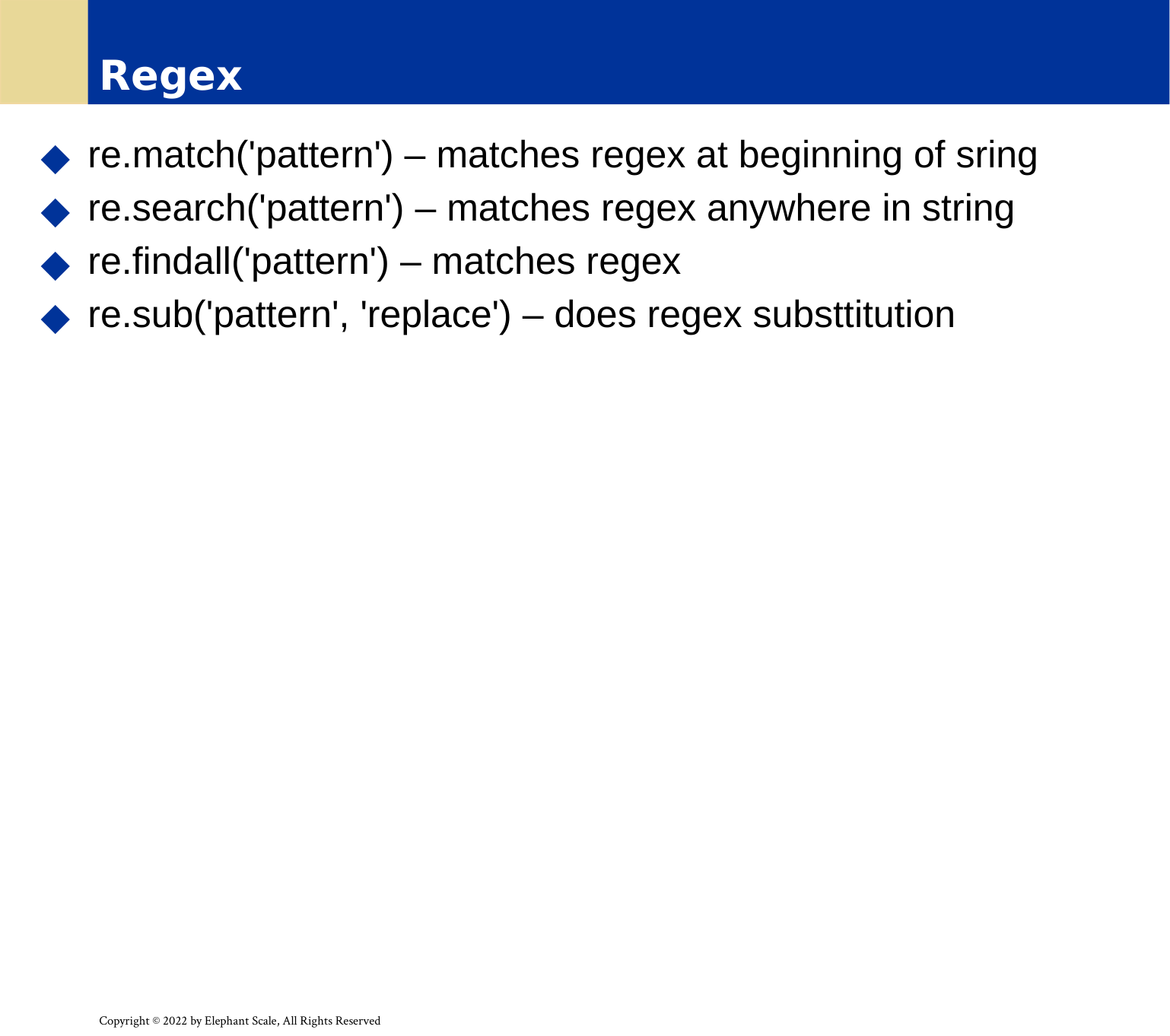

# Regex
 re.match('pattern') – matches regex at beginning of sring
 re.search('pattern') – matches regex anywhere in string
 re.findall('pattern') – matches regex
 re.sub('pattern', 'replace') – does regex substtitution
Copyright © 2022 by Elephant Scale, All Rights Reserved